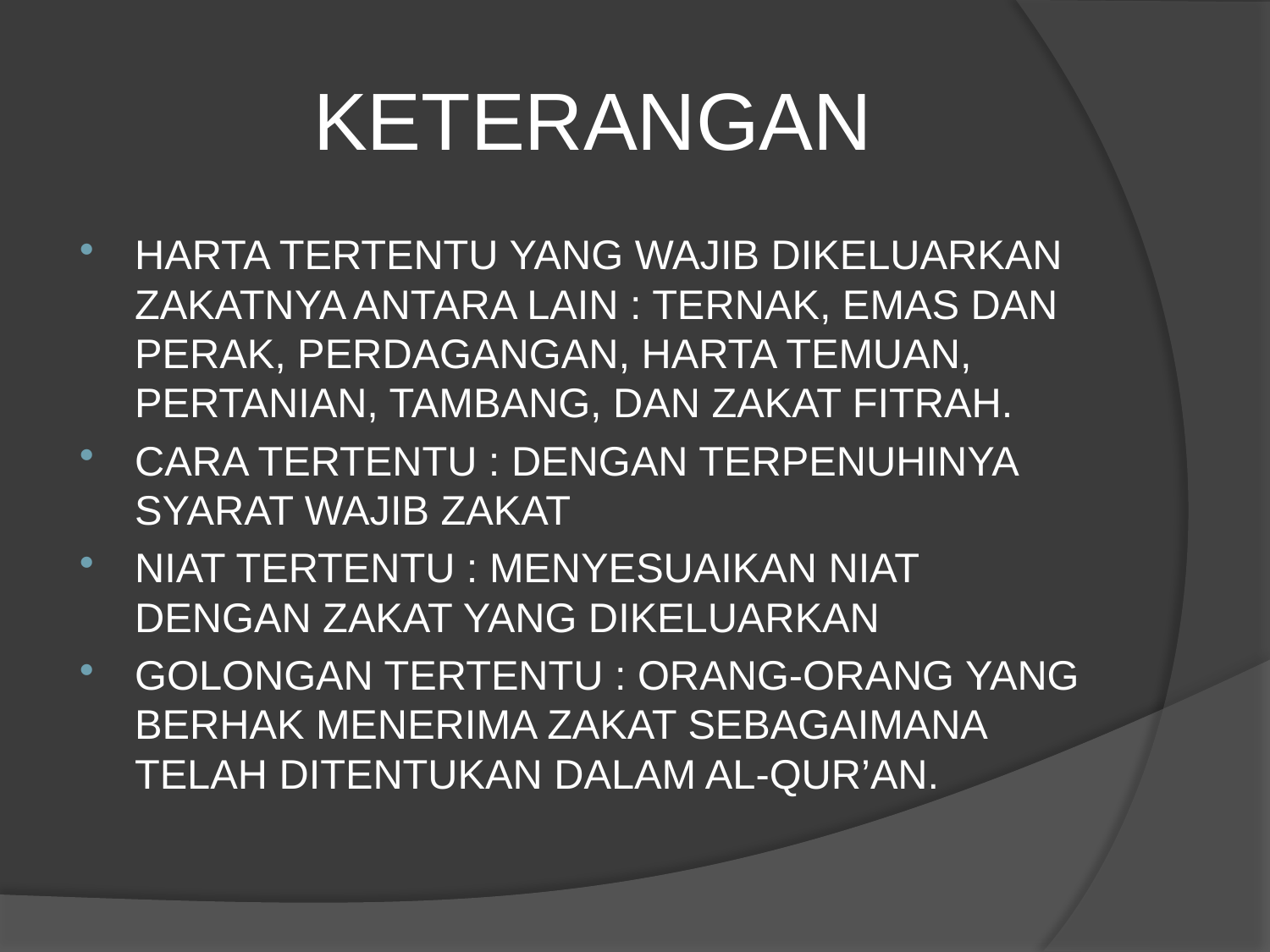

# KETERANGAN
HARTA TERTENTU YANG WAJIB DIKELUARKAN ZAKATNYA ANTARA LAIN : TERNAK, EMAS DAN PERAK, PERDAGANGAN, HARTA TEMUAN, PERTANIAN, TAMBANG, DAN ZAKAT FITRAH.
CARA TERTENTU : DENGAN TERPENUHINYA SYARAT WAJIB ZAKAT
NIAT TERTENTU : MENYESUAIKAN NIAT DENGAN ZAKAT YANG DIKELUARKAN
GOLONGAN TERTENTU : ORANG-ORANG YANG BERHAK MENERIMA ZAKAT SEBAGAIMANA TELAH DITENTUKAN DALAM AL-QUR’AN.